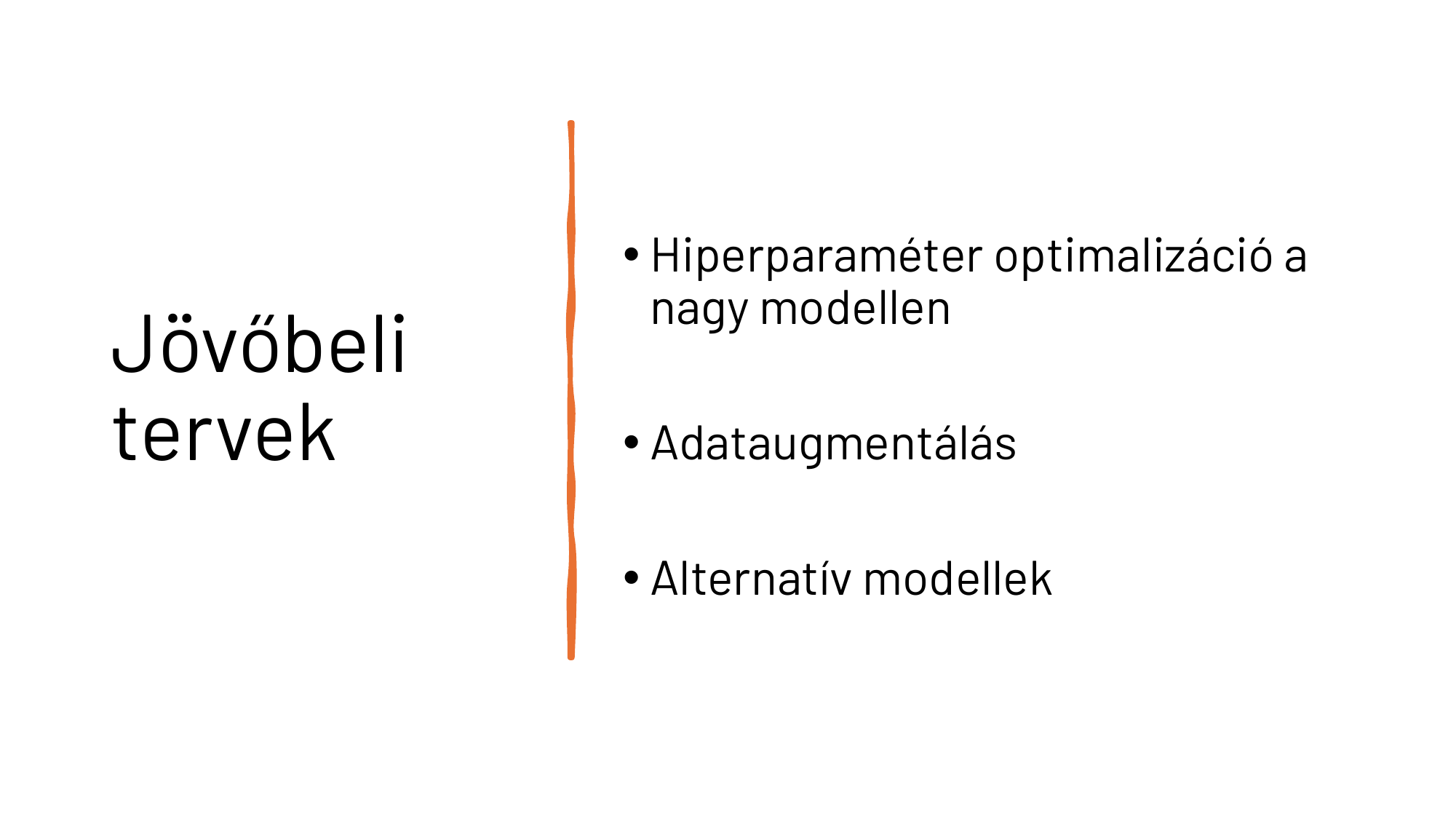

# Jövőbeli tervek

Hiperparaméter optimalizáció a nagy modellen

Adataugmentálás

Alternatív modellek